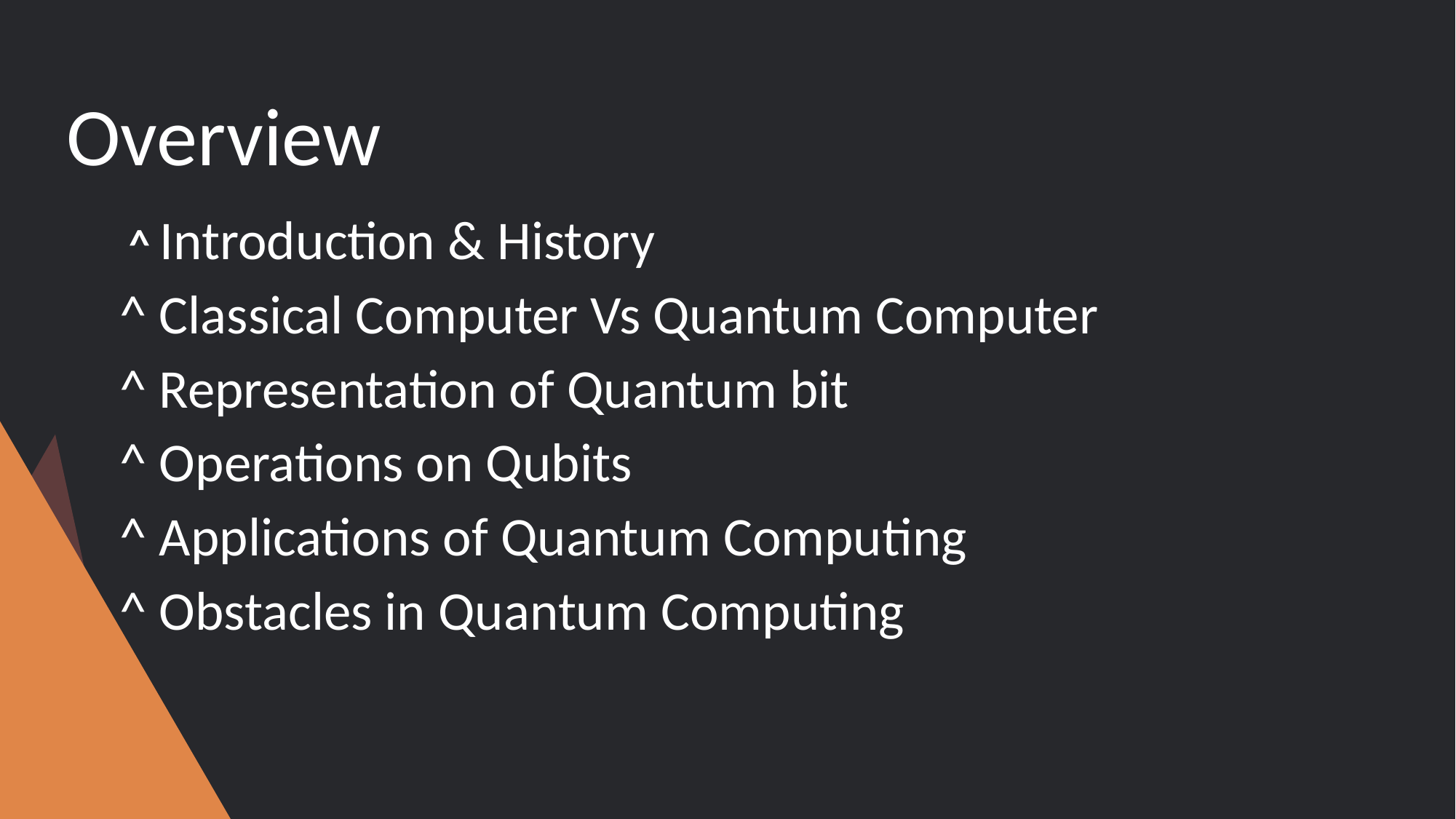

# Overview
 ^ Introduction & History
^ Classical Computer Vs Quantum Computer
^ Representation of Quantum bit
^ Operations on Qubits
^ Applications of Quantum Computing
^ Obstacles in Quantum Computing